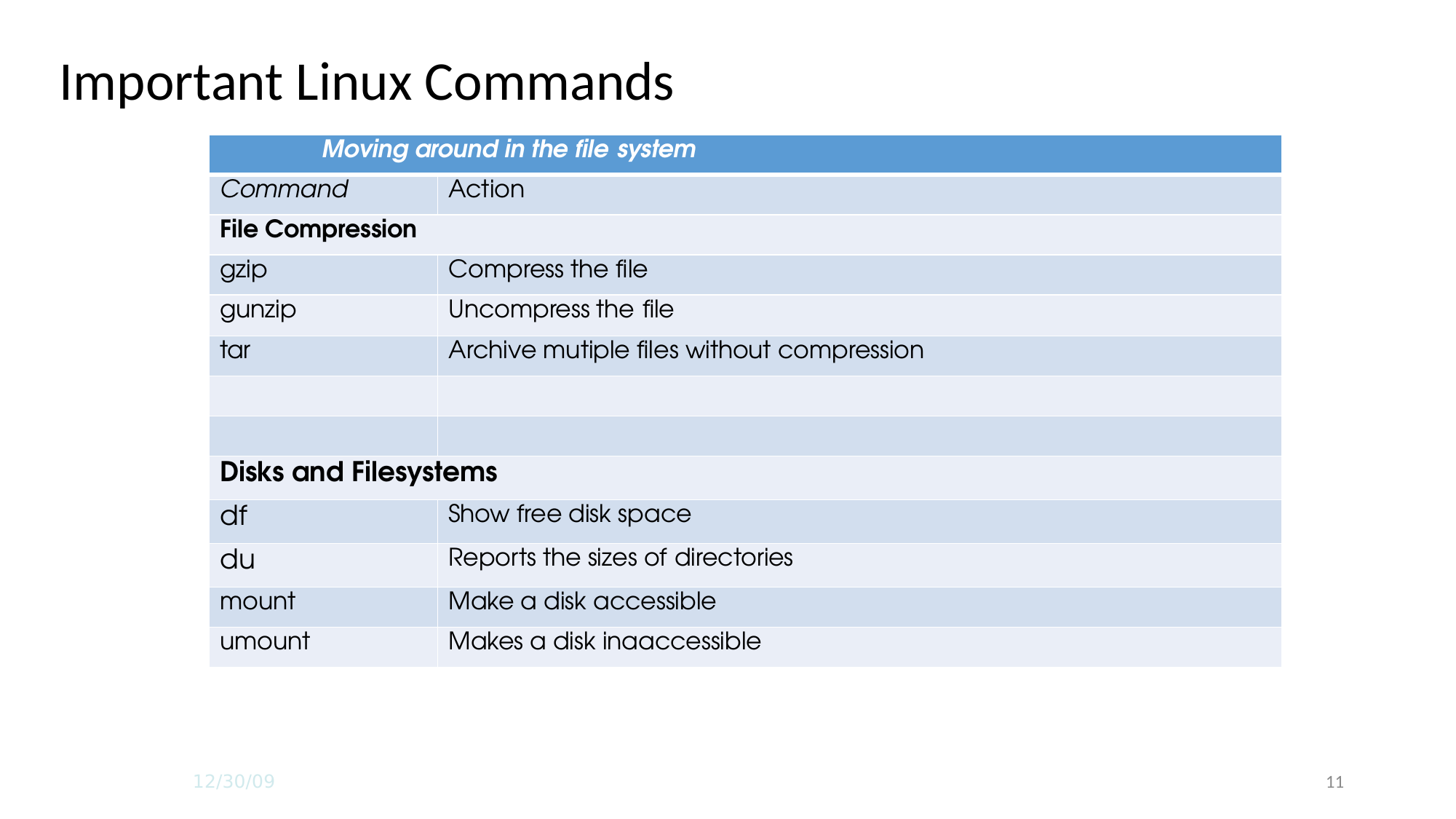

Important Linux Commands
| Moving around in the file system |  |
| --- | --- |
| Command | Action |
| File Compression |  |
| gzip | Compress the file |
| gunzip | Uncompress the file |
| tar | Archive mutiple files without compression |
|  |  |
|  |  |
| Disks and Filesystems |  |
| df | Show free disk space |
| du | Reports the sizes of directories |
| mount | Make a disk accessible |
| umount | Makes a disk inaaccessible |
11
12/30/09